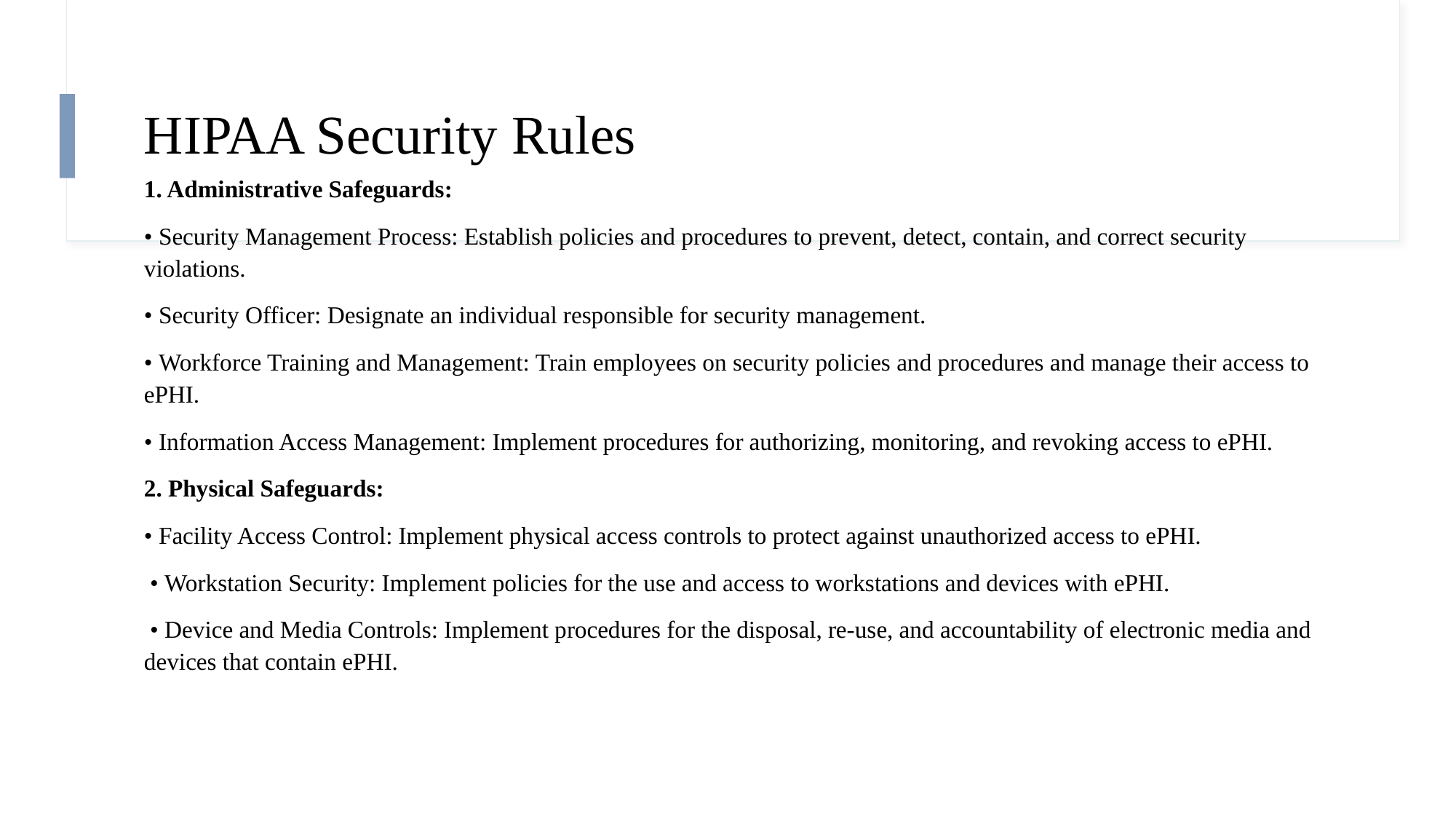

# HIPAA Security Rules
1. Administrative Safeguards:
• Security Management Process: Establish policies and procedures to prevent, detect, contain, and correct security violations.
• Security Officer: Designate an individual responsible for security management.
• Workforce Training and Management: Train employees on security policies and procedures and manage their access to ePHI.
• Information Access Management: Implement procedures for authorizing, monitoring, and revoking access to ePHI.
2. Physical Safeguards:
• Facility Access Control: Implement physical access controls to protect against unauthorized access to ePHI.
 • Workstation Security: Implement policies for the use and access to workstations and devices with ePHI.
 • Device and Media Controls: Implement procedures for the disposal, re-use, and accountability of electronic media and devices that contain ePHI.